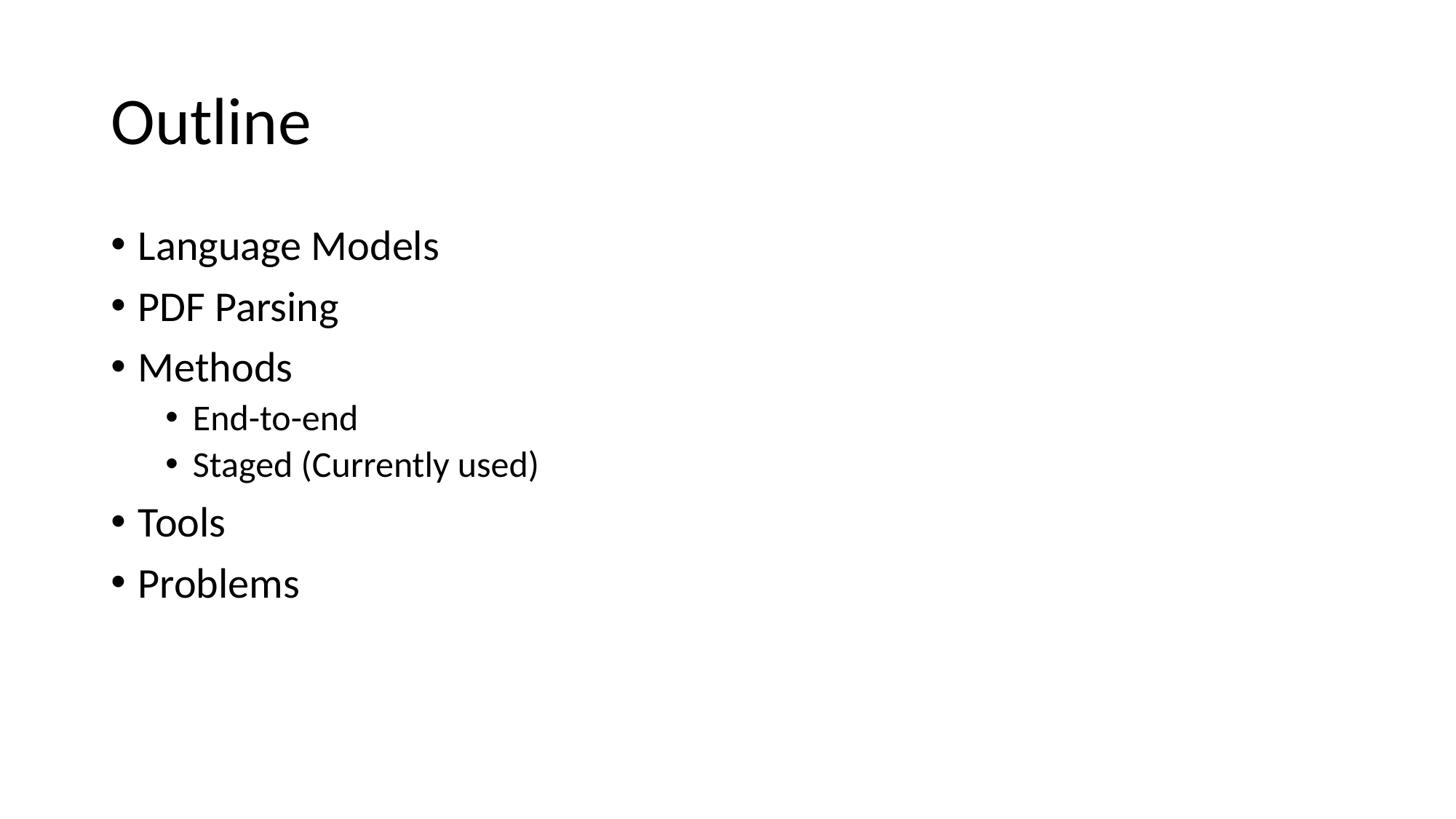

# Outline
Language Models
PDF Parsing
Methods
End-to-end
Staged (Currently used)
Tools
Problems